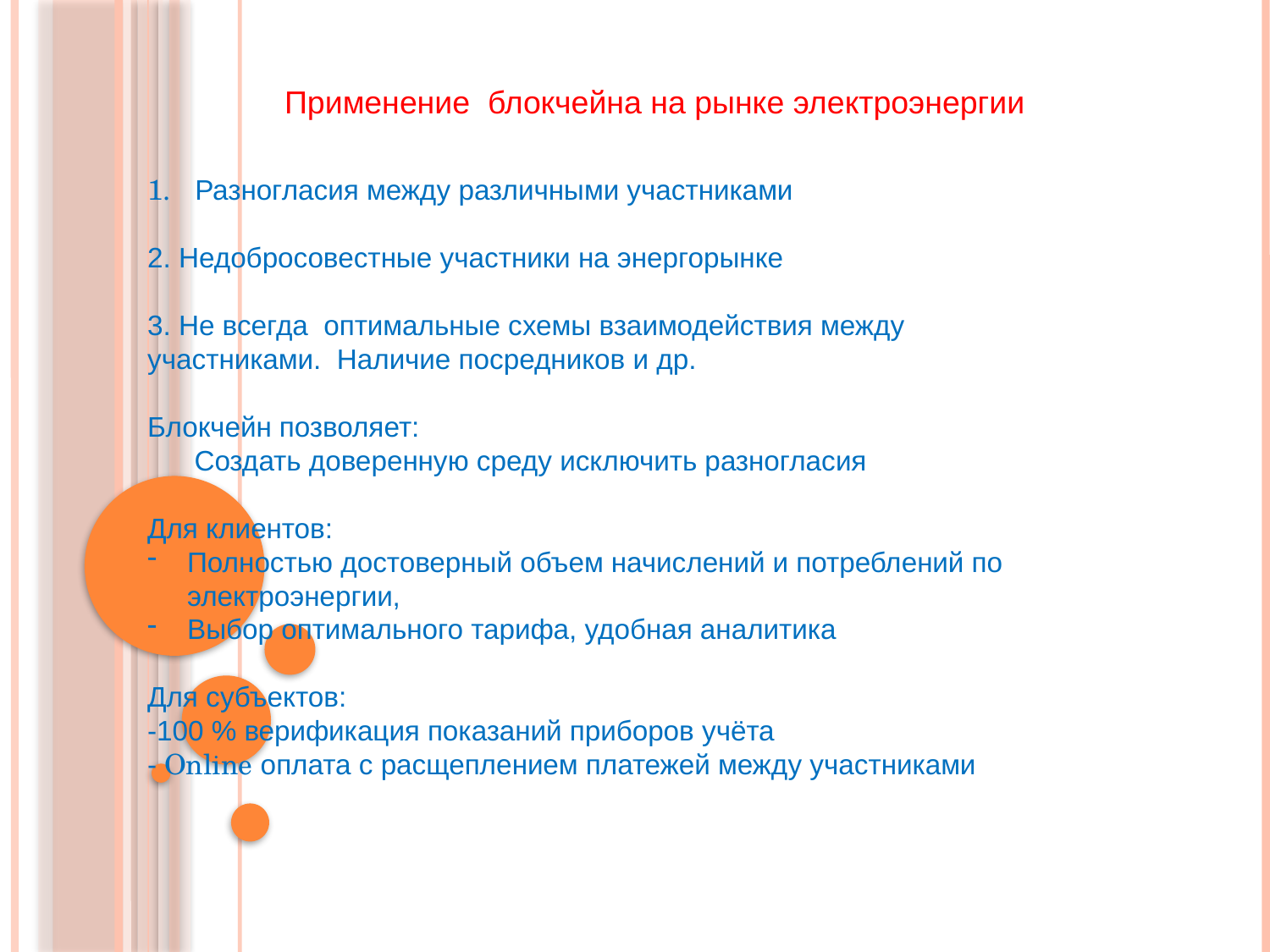

Применение  блокчейна на рынке электроэнергии
Разногласия между различными участниками

2. Недобросовестные участники на энергорынке

3. Не всегда  оптимальные схемы взаимодействия между участниками.  Наличие посредников и др.

Блокчейн позволяет:
      Создать доверенную среду исключить разногласия

Для клиентов:
Полностью достоверный объем начислений и потреблений по электроэнергии,
Выбор оптимального тарифа, удобная аналитика

Для субъектов:
-100 % верификация показаний приборов учёта
- Online оплата с расщеплением платежей между участниками